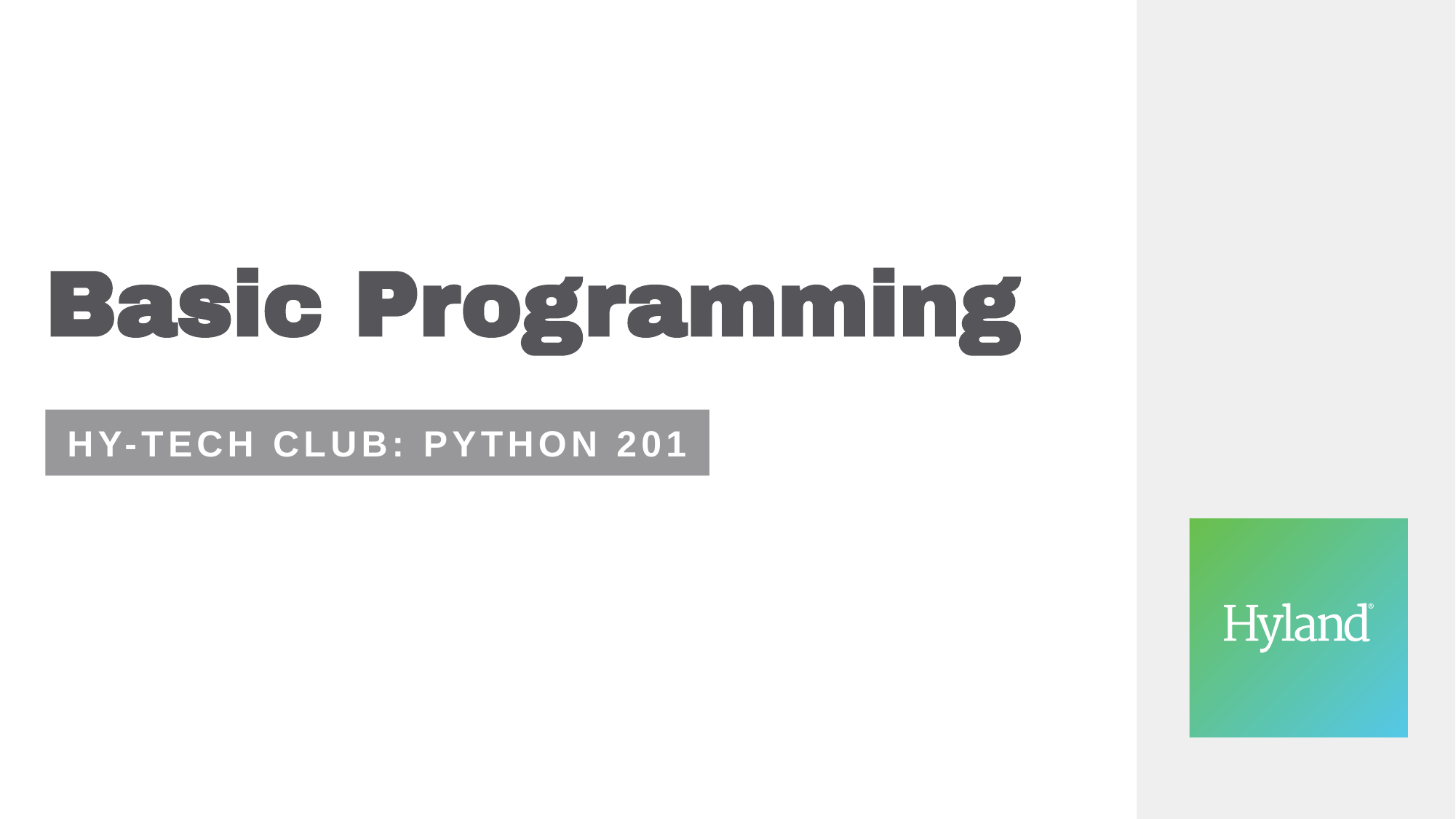

# Basic Programming
Hy-Tech Club: Python 201